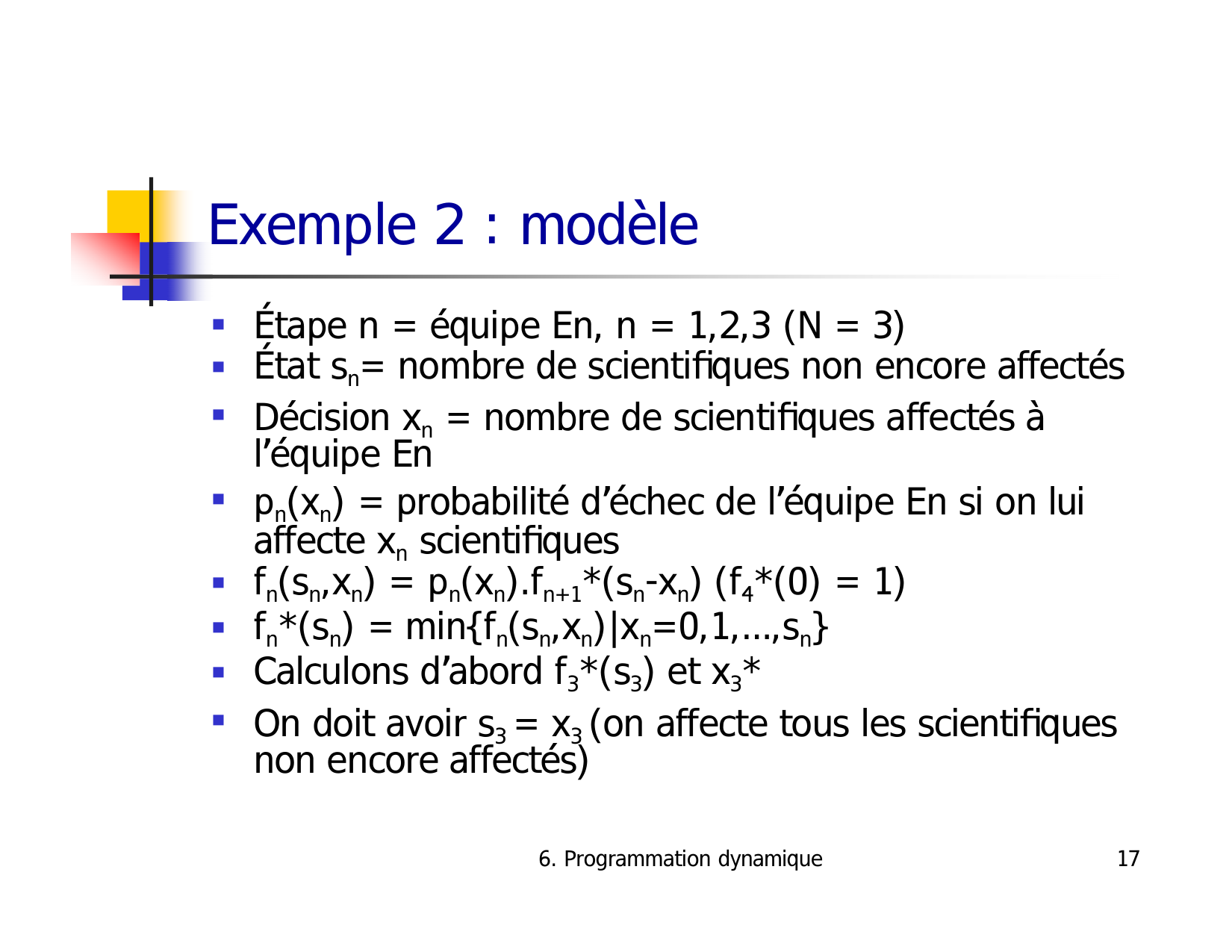

# Exemple 2 : modèle
Étape n = équipe En, n = 1,2,3 (N = 3)
État sn= nombre de scientifiques non encore affectés
Décision xn = nombre de scientifiques affectés à l’équipe En
pn(xn) = probabilité d’échec de l’équipe En si on lui affecte xn scientifiques
fn(sn,xn) = pn(xn).fn+1*(sn-xn) (f4*(0) = 1)
fn*(sn) = min{fn(sn,xn)|xn=0,1,…,sn}
Calculons d’abord f3*(s3) et x3*
On doit avoir s3 = x3 (on affecte tous les scientifiques non encore affectés)
6. Programmation dynamique
17